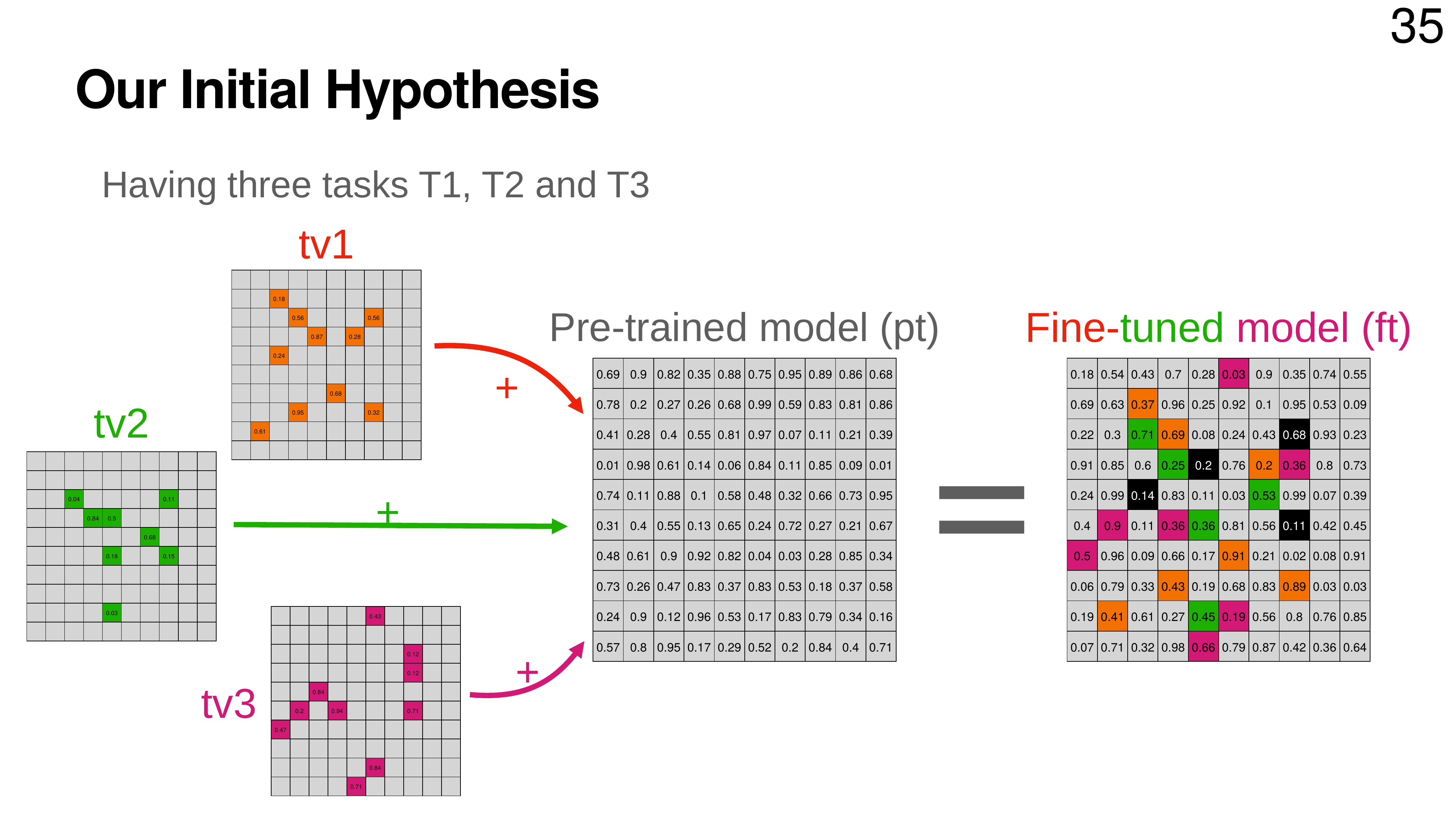

35
# Our Initial Hypothesis
Having three tasks T1, T2 and T3
tv1
|  |  |  |  |  |  |  |  |  |  |
| --- | --- | --- | --- | --- | --- | --- | --- | --- | --- |
|  |  | 0.18 |  |  |  |  |  |  |  |
|  |  |  | 0.56 |  |  |  | 0.56 |  |  |
|  |  |  |  | 0.87 |  | 0.28 |  |  |  |
|  |  | 0.24 |  |  |  |  |  |  |  |
|  |  |  |  |  |  |  |  |  |  |
|  |  |  |  |  | 0.68 |  |  |  |  |
|  |  |  | 0.95 |  |  |  | 0.32 |  |  |
|  | 0.61 |  |  |  |  |  |  |  |  |
|  |  |  |  |  |  |  |  |  |  |
Fine-tuned model (ft)
Pre-trained model (pt)

| 0.69 | 0.9 | 0.82 | 0.35 | 0.88 | 0.75 | 0.95 | 0.89 | 0.86 | 0.68 |
| --- | --- | --- | --- | --- | --- | --- | --- | --- | --- |
| 0.78 | 0.2 | 0.27 | 0.26 | 0.68 | 0.99 | 0.59 | 0.83 | 0.81 | 0.86 |
| 0.41 | 0.28 | 0.4 | 0.55 | 0.81 | 0.97 | 0.07 | 0.11 | 0.21 | 0.39 |
| 0.01 | 0.98 | 0.61 | 0.14 | 0.06 | 0.84 | 0.11 | 0.85 | 0.09 | 0.01 |
| 0.74 | 0.11 | 0.88 | 0.1 | 0.58 | 0.48 | 0.32 | 0.66 | 0.73 | 0.95 |
| 0.31 | 0.4 | 0.55 | 0.13 | 0.65 | 0.24 | 0.72 | 0.27 | 0.21 | 0.67 |
| 0.48 | 0.61 | 0.9 | 0.92 | 0.82 | 0.04 | 0.03 | 0.28 | 0.85 | 0.34 |
| 0.73 | 0.26 | 0.47 | 0.83 | 0.37 | 0.83 | 0.53 | 0.18 | 0.37 | 0.58 |
| 0.24 | 0.9 | 0.12 | 0.96 | 0.53 | 0.17 | 0.83 | 0.79 | 0.34 | 0.16 |
| 0.57 | 0.8 | 0.95 | 0.17 | 0.29 | 0.52 | 0.2 | 0.84 | 0.4 | 0.71 |
| 0.18 | 0.54 | 0.43 | 0.7 | 0.28 | 0.03 | 0.9 | 0.35 | 0.74 | 0.55 |
| --- | --- | --- | --- | --- | --- | --- | --- | --- | --- |
| 0.69 | 0.63 | 0.37 | 0.96 | 0.25 | 0.92 | 0.1 | 0.95 | 0.53 | 0.09 |
| 0.22 | 0.3 | 0.71 | 0.69 | 0.08 | 0.24 | 0.43 | 0.68 | 0.93 | 0.23 |
| 0.91 | 0.85 | 0.6 | 0.25 | 0.2 | 0.76 | 0.2 | 0.36 | 0.8 | 0.73 |
| 0.24 | 0.99 | 0.14 | 0.83 | 0.11 | 0.03 | 0.53 | 0.99 | 0.07 | 0.39 |
| 0.4 | 0.9 | 0.11 | 0.36 | 0.36 | 0.81 | 0.56 | 0.11 | 0.42 | 0.45 |
| 0.5 | 0.96 | 0.09 | 0.66 | 0.17 | 0.91 | 0.21 | 0.02 | 0.08 | 0.91 |
| 0.06 | 0.79 | 0.33 | 0.43 | 0.19 | 0.68 | 0.83 | 0.89 | 0.03 | 0.03 |
| 0.19 | 0.41 | 0.61 | 0.27 | 0.45 | 0.19 | 0.56 | 0.8 | 0.76 | 0.85 |
| 0.07 | 0.71 | 0.32 | 0.98 | 0.66 | 0.79 | 0.87 | 0.42 | 0.36 | 0.64 |
+
=
tv2
|  |  |  |  |  |  |  |  |  |  |
| --- | --- | --- | --- | --- | --- | --- | --- | --- | --- |
|  |  |  |  |  |  |  |  |  |  |
|  |  | 0.04 |  |  |  |  | 0.11 |  |  |
|  |  |  | 0.84 | 0.5 |  |  |  |  |  |
|  |  |  |  |  |  | 0.68 |  |  |  |
|  |  |  |  | 0.18 |  |  | 0.15 |  |  |
|  |  |  |  |  |  |  |  |  |  |
|  |  |  |  |  |  |  |  |  |  |
|  |  |  |  | 0.03 |  |  |  |  |  |
|  |  |  |  |  |  |  |  |  |  |
+

|  |  |  |  |  | 0.43 |  |  |  |  |
| --- | --- | --- | --- | --- | --- | --- | --- | --- | --- |
|  |  |  |  |  |  |  |  |  |  |
|  |  |  |  |  |  |  | 0.12 |  |  |
|  |  |  |  |  |  |  | 0.12 |  |  |
|  |  | 0.84 |  |  |  |  |  |  |  |
|  | 0.2 |  | 0.94 |  |  |  | 0.71 |  |  |
| 0.47 |  |  |  |  |  |  |  |  |  |
|  |  |  |  |  |  |  |  |  |  |
|  |  |  |  |  | 0.84 |  |  |  |  |
|  |  |  |  | 0.71 |  |  |  |  |  |

+
tv3